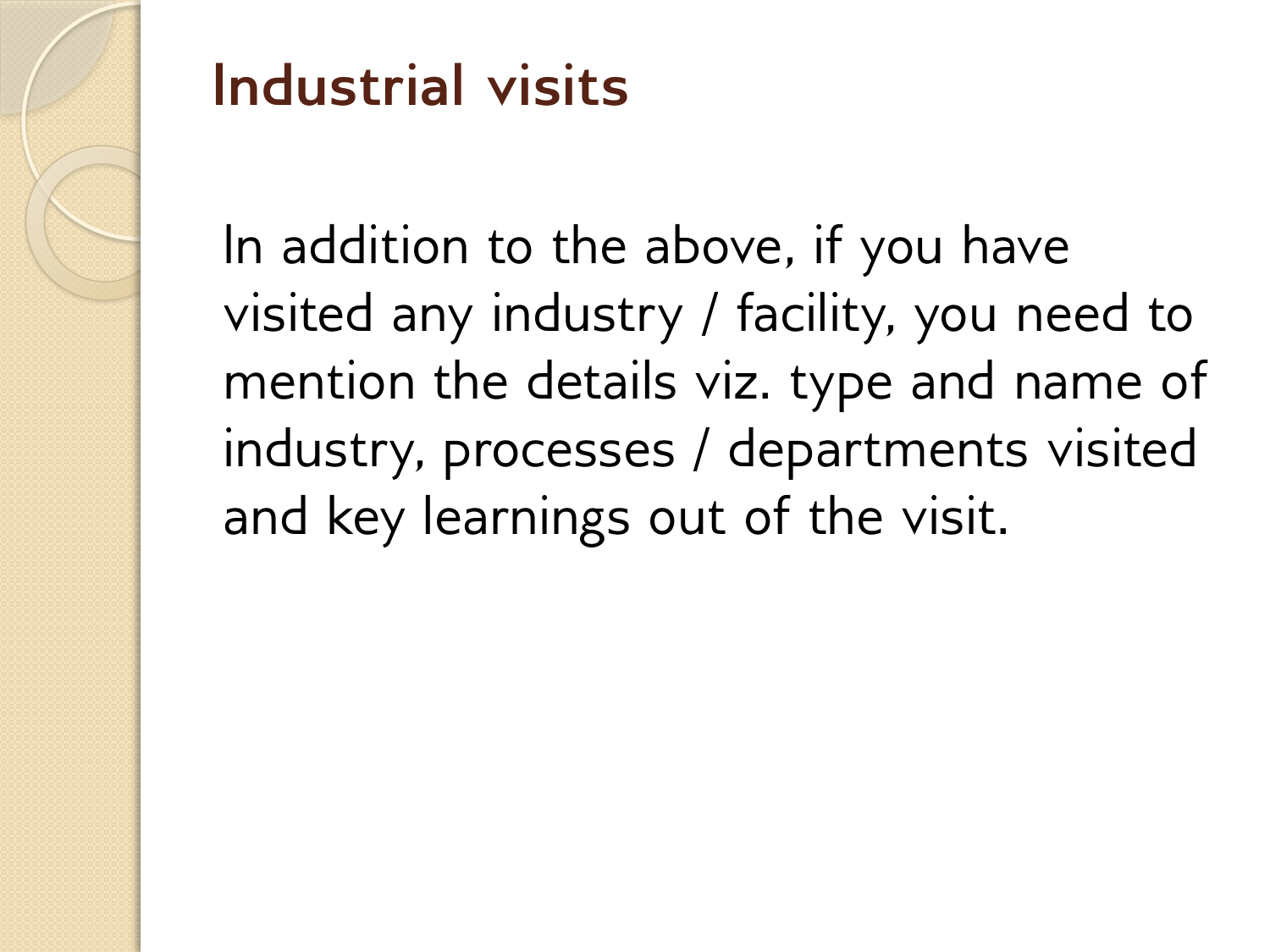

# Industrial visits
In addition to the above, if you have visited any industry / facility, you need to mention the details viz. type and name of industry, processes / departments visited and key learnings out of the visit.